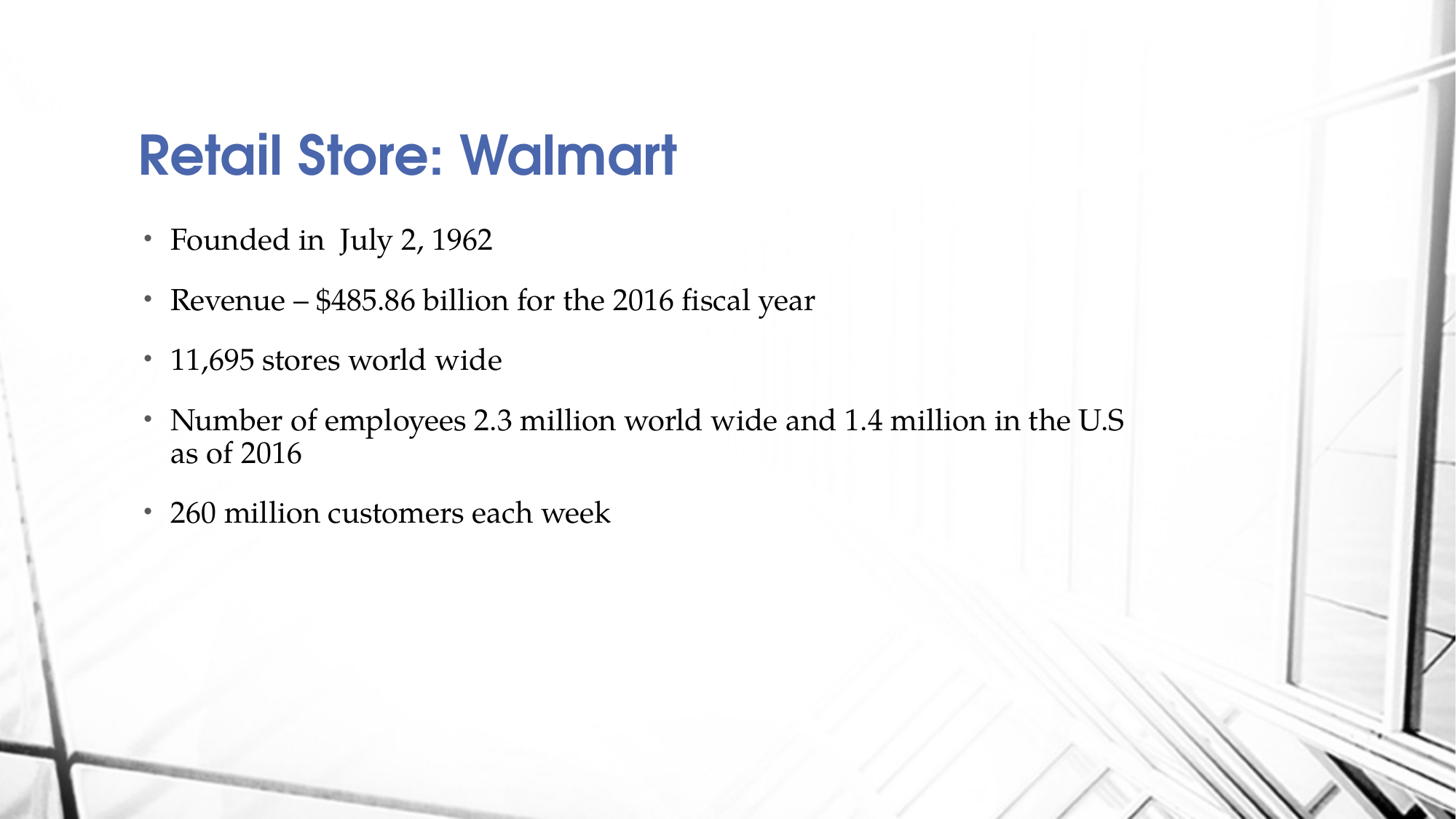

# Retail Store: Walmart
Founded in  July 2, 1962
Revenue – $485.86 billion for the 2016 fiscal year
11,695 stores world wide
Number of employees 2.3 million world wide and 1.4 million in the U.S  as of 2016
260 million customers each week